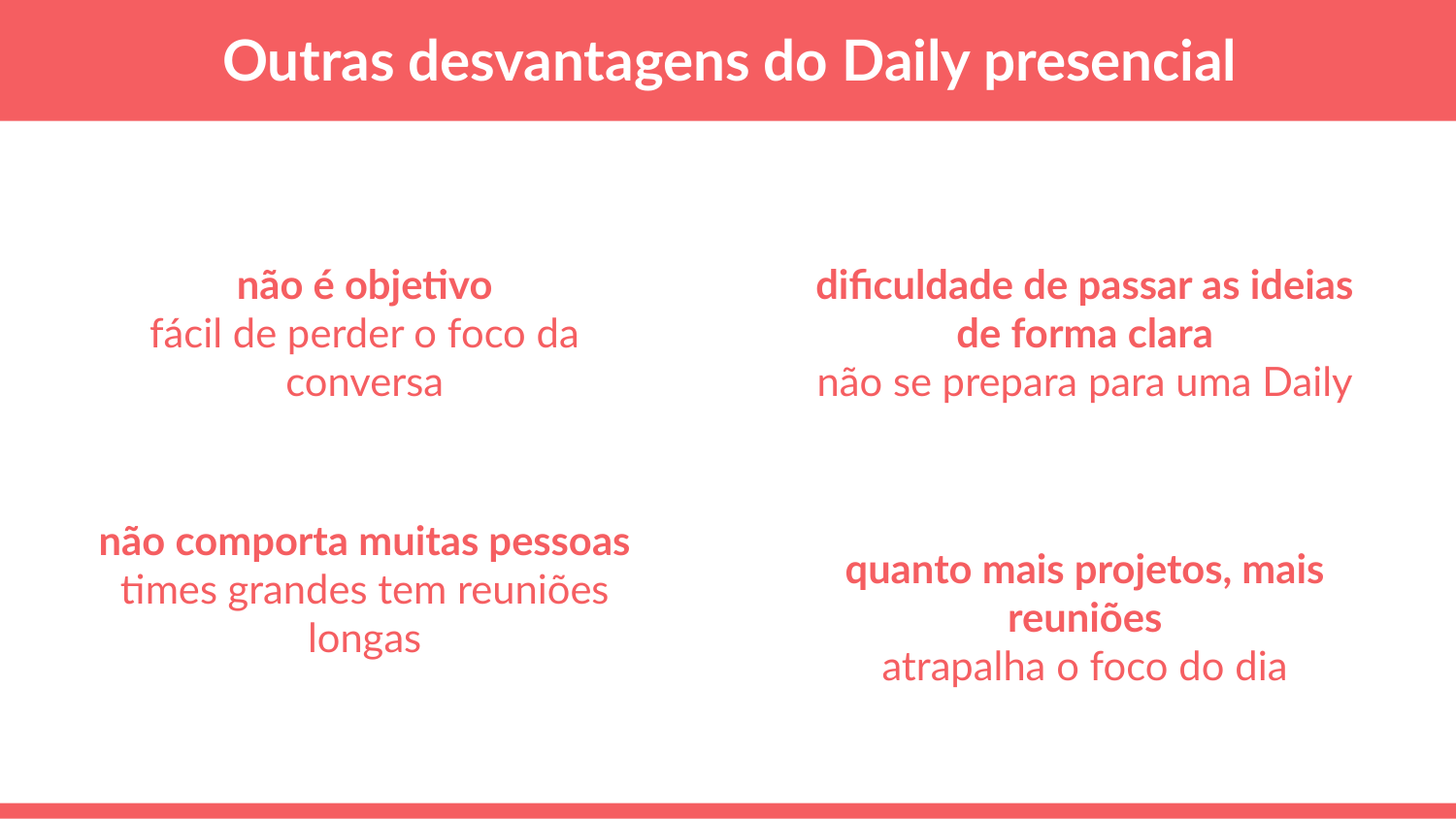

# Outras desvantagens do Daily presencial
não é objetivo
fácil de perder o foco da conversa
dificuldade de passar as ideias de forma clara
não se prepara para uma Daily
não comporta muitas pessoas
times grandes tem reuniões longas
quanto mais projetos, mais reuniões
atrapalha o foco do dia